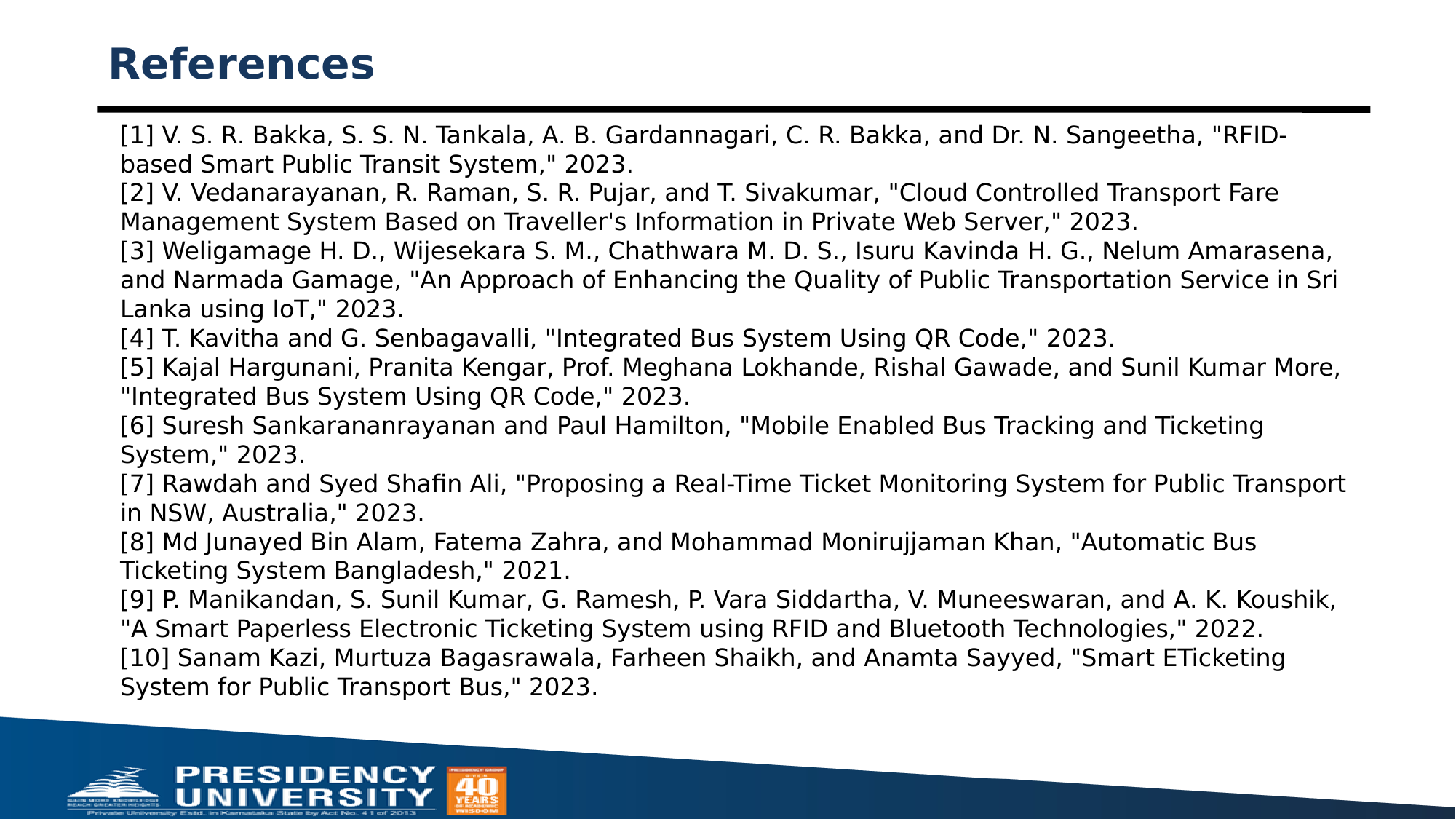

# References
[1] V. S. R. Bakka, S. S. N. Tankala, A. B. Gardannagari, C. R. Bakka, and Dr. N. Sangeetha, "RFID-based Smart Public Transit System," 2023.
[2] V. Vedanarayanan, R. Raman, S. R. Pujar, and T. Sivakumar, "Cloud Controlled Transport Fare Management System Based on Traveller's Information in Private Web Server," 2023.
[3] Weligamage H. D., Wijesekara S. M., Chathwara M. D. S., Isuru Kavinda H. G., Nelum Amarasena, and Narmada Gamage, "An Approach of Enhancing the Quality of Public Transportation Service in Sri Lanka using IoT," 2023.
[4] T. Kavitha and G. Senbagavalli, "Integrated Bus System Using QR Code," 2023.
[5] Kajal Hargunani, Pranita Kengar, Prof. Meghana Lokhande, Rishal Gawade, and Sunil Kumar More, "Integrated Bus System Using QR Code," 2023.
[6] Suresh Sankarananrayanan and Paul Hamilton, "Mobile Enabled Bus Tracking and Ticketing System," 2023.
[7] Rawdah and Syed Shafin Ali, "Proposing a Real-Time Ticket Monitoring System for Public Transport in NSW, Australia," 2023.
[8] Md Junayed Bin Alam, Fatema Zahra, and Mohammad Monirujjaman Khan, "Automatic Bus Ticketing System Bangladesh," 2021.
[9] P. Manikandan, S. Sunil Kumar, G. Ramesh, P. Vara Siddartha, V. Muneeswaran, and A. K. Koushik, "A Smart Paperless Electronic Ticketing System using RFID and Bluetooth Technologies," 2022.
[10] Sanam Kazi, Murtuza Bagasrawala, Farheen Shaikh, and Anamta Sayyed, "Smart ETicketing System for Public Transport Bus," 2023.